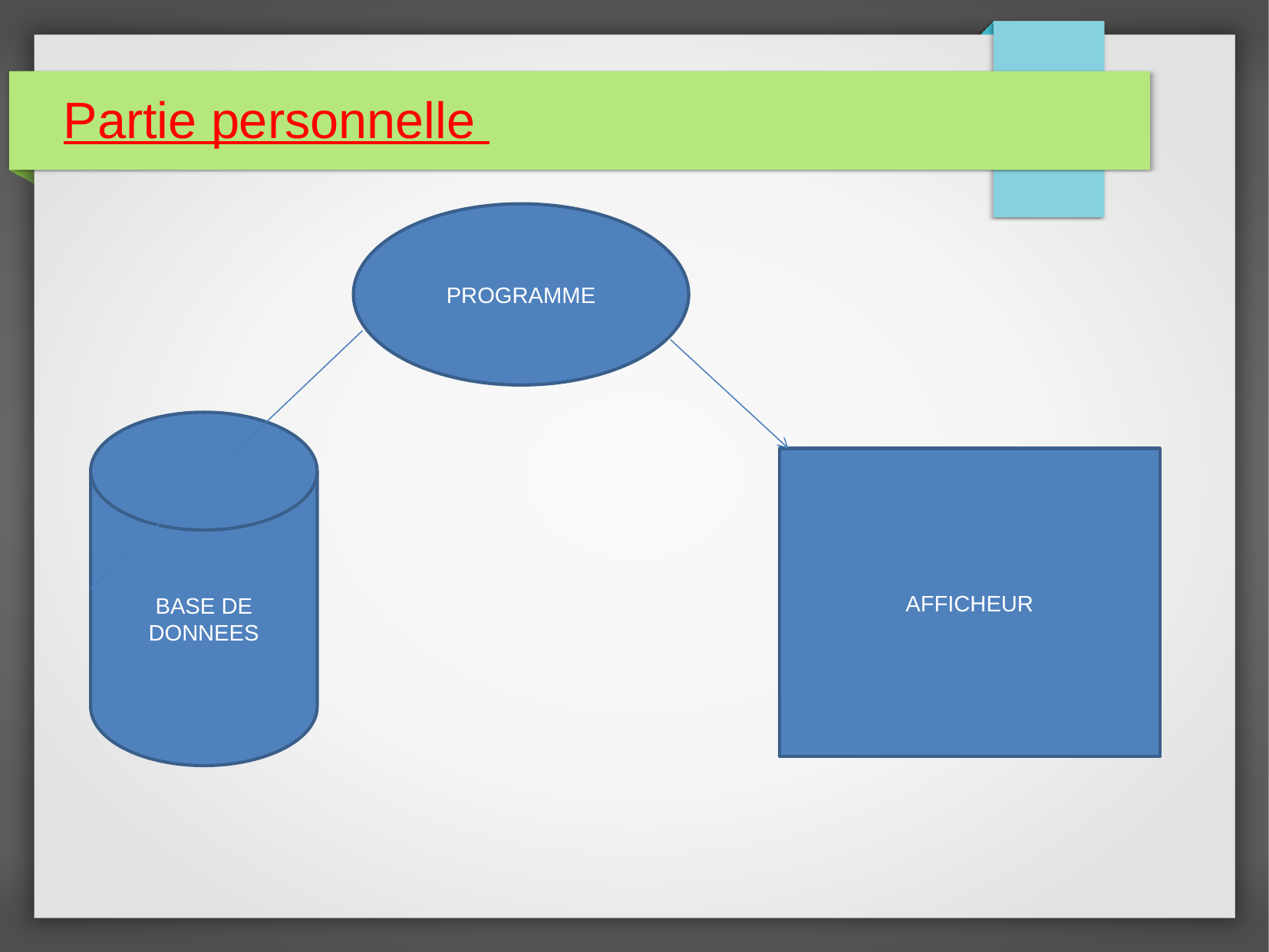

# Partie personnelle
PROGRAMME
BASE DE DONNEES
AFFICHEUR